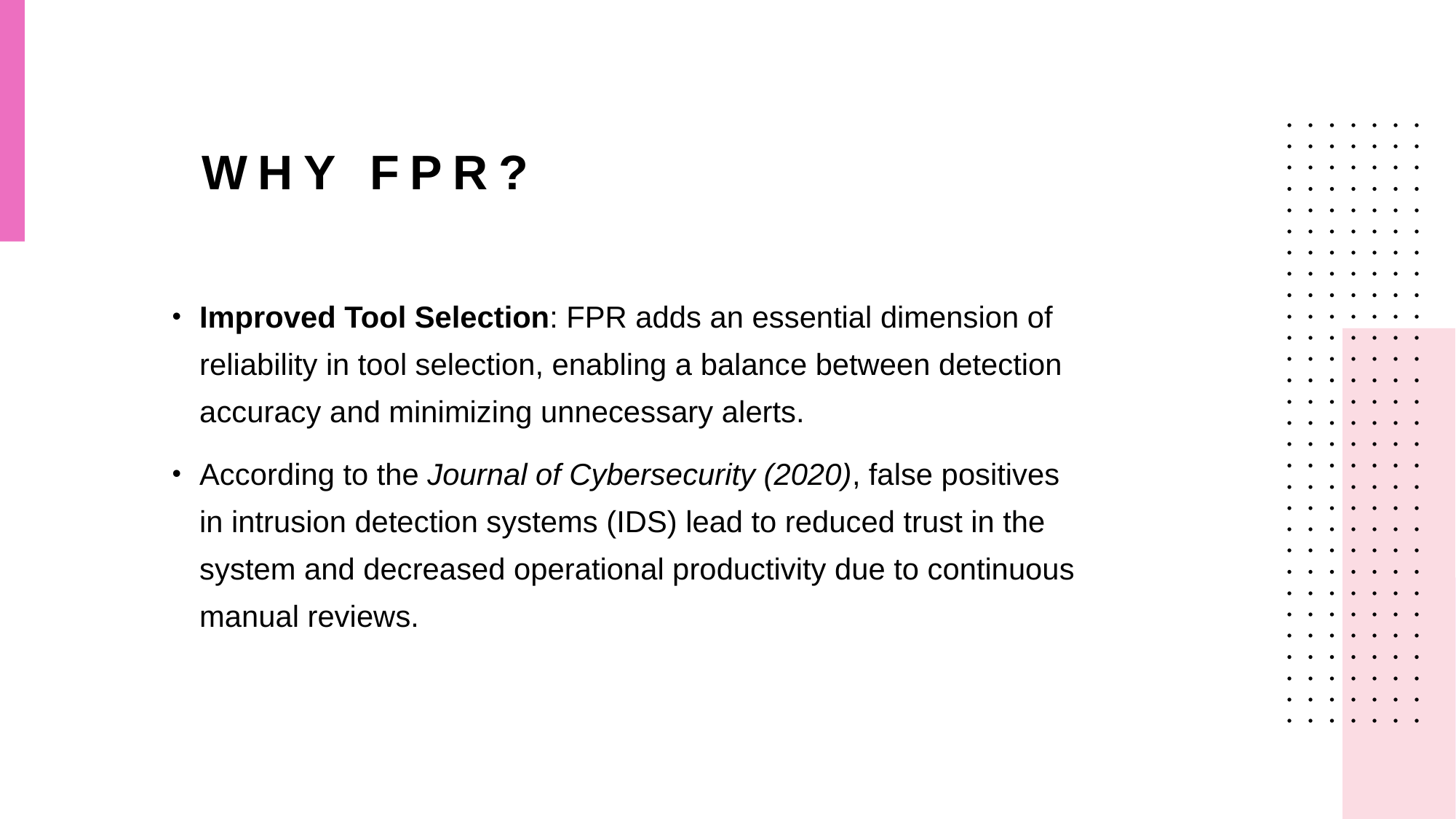

# WHY FPR?

Improved Tool Selection: FPR adds an essential dimension of reliability in tool selection, enabling a balance between detection accuracy and minimizing unnecessary alerts.
According to the Journal of Cybersecurity (2020), false positives in intrusion detection systems (IDS) lead to reduced trust in the system and decreased operational productivity due to continuous manual reviews.